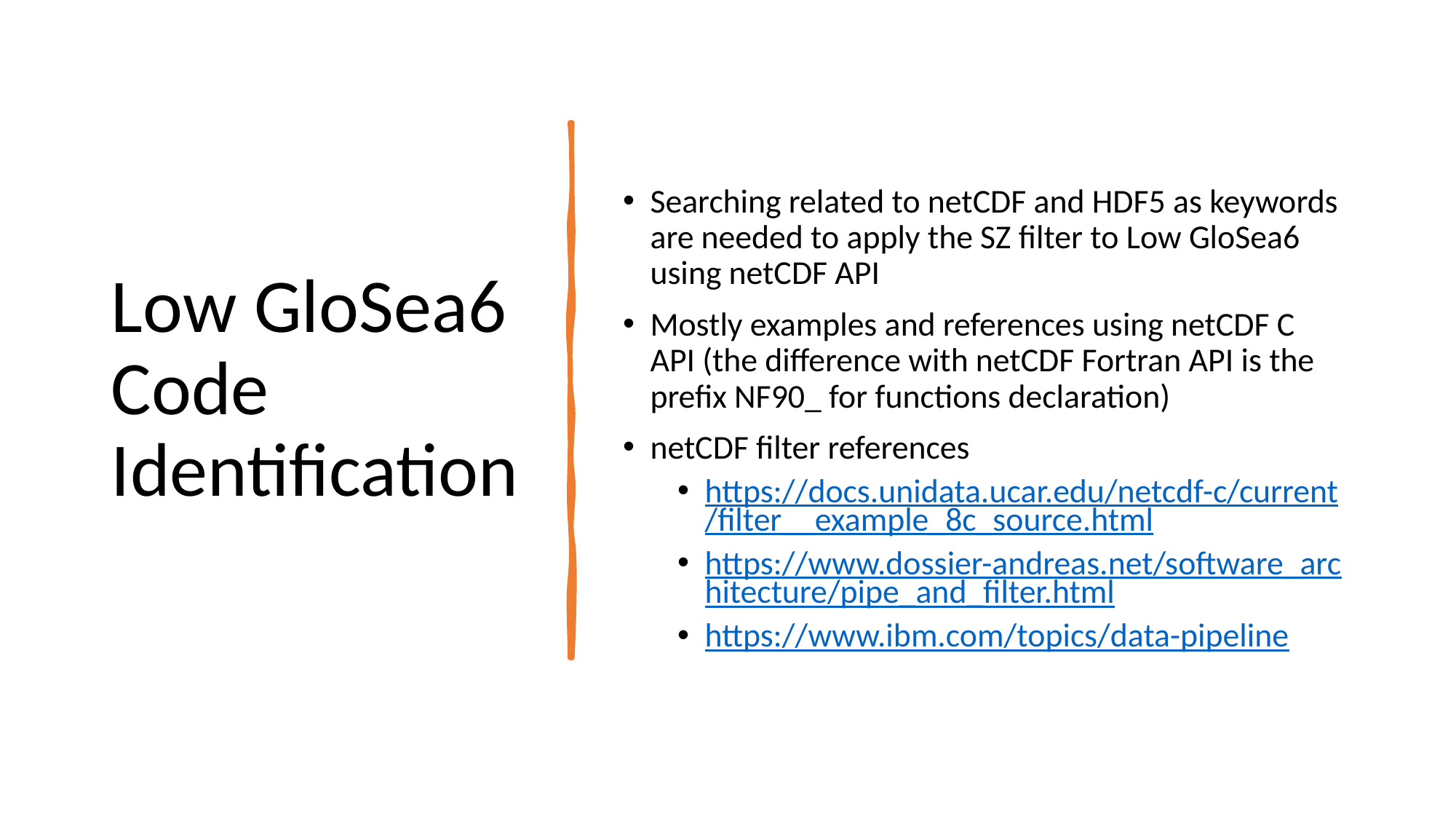

# Low GloSea6 Code Identification
Searching related to netCDF and HDF5 as keywords are needed to apply the SZ filter to Low GloSea6 using netCDF API
Mostly examples and references using netCDF C API (the difference with netCDF Fortran API is the prefix NF90_ for functions declaration)
netCDF filter references
https://docs.unidata.ucar.edu/netcdf-c/current/filter__example_8c_source.html
https://www.dossier-andreas.net/software_architecture/pipe_and_filter.html
https://www.ibm.com/topics/data-pipeline